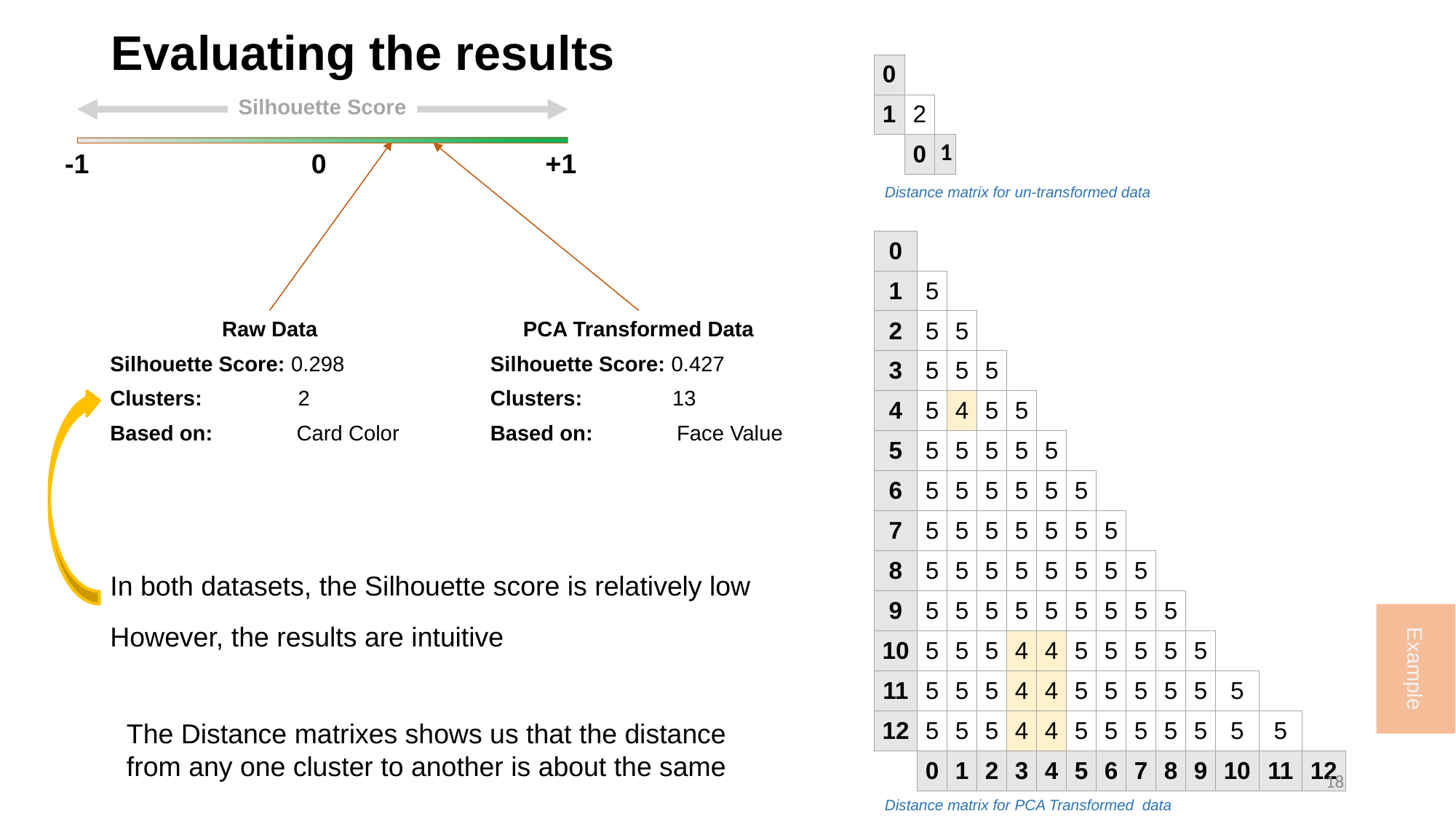

# Evaluating the results
| 0 |  |  |
| --- | --- | --- |
| 1 | 2 |  |
|  | 0 | 1 |
Silhouette Score

-1
0
+1
Raw Data
Silhouette Score: 0.298
Clusters:                2
Based on:              Card Color
PCA Transformed Data
Silhouette Score: 0.427
Clusters:               13
Based on:              Face Value
Distance matrix for un-transformed data
| 0 |  |  |  |  |  |  |  |  |  |  |  |  |  |
| --- | --- | --- | --- | --- | --- | --- | --- | --- | --- | --- | --- | --- | --- |
| 1 | 5 |  |  |  |  |  |  |  |  |  |  |  |  |
| 2 | 5 | 5 |  |  |  |  |  |  |  |  |  |  |  |
| 3 | 5 | 5 | 5 |  |  |  |  |  |  |  |  |  |  |
| 4 | 5 | 4 | 5 | 5 |  |  |  |  |  |  |  |  |  |
| 5 | 5 | 5 | 5 | 5 | 5 |  |  |  |  |  |  |  |  |
| 6 | 5 | 5 | 5 | 5 | 5 | 5 |  |  |  |  |  |  |  |
| 7 | 5 | 5 | 5 | 5 | 5 | 5 | 5 |  |  |  |  |  |  |
| 8 | 5 | 5 | 5 | 5 | 5 | 5 | 5 | 5 |  |  |  |  |  |
| 9 | 5 | 5 | 5 | 5 | 5 | 5 | 5 | 5 | 5 |  |  |  |  |
| 10 | 5 | 5 | 5 | 4 | 4 | 5 | 5 | 5 | 5 | 5 |  |  |  |
| 11 | 5 | 5 | 5 | 4 | 4 | 5 | 5 | 5 | 5 | 5 | 5 |  |  |
| 12 | 5 | 5 | 5 | 4 | 4 | 5 | 5 | 5 | 5 | 5 | 5 | 5 |  |
|  | 0 | 1 | 2 | 3 | 4 | 5 | 6 | 7 | 8 | 9 | 10 | 11 | 12 |

In both datasets, the Silhouette score is relatively low
However, the results are intuitive
Example
The Distance matrixes shows us that the distance from any one cluster to another is about the same
18
Distance matrix for PCA Transformed  data